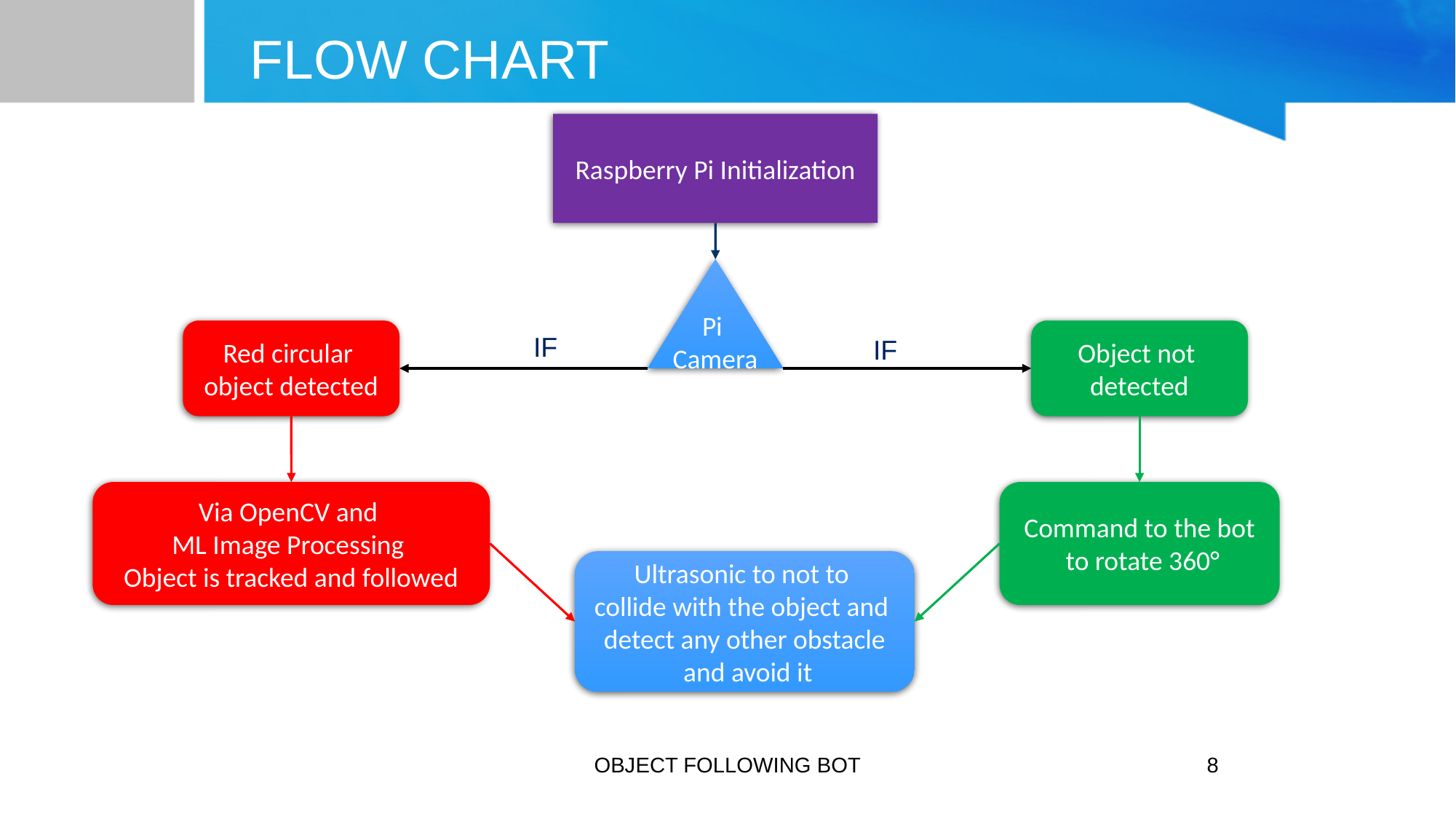

# FLOW CHART
Raspberry Pi Initialization
Pi
Camera
Red circular
object detected
Object not
detected
IF
IF
Via OpenCV and
ML Image Processing
Object is tracked and followed
Command to the bot
 to rotate 360°
Ultrasonic to not to
collide with the object and
detect any other obstacle
 and avoid it
OBJECT FOLLOWING BOT
8